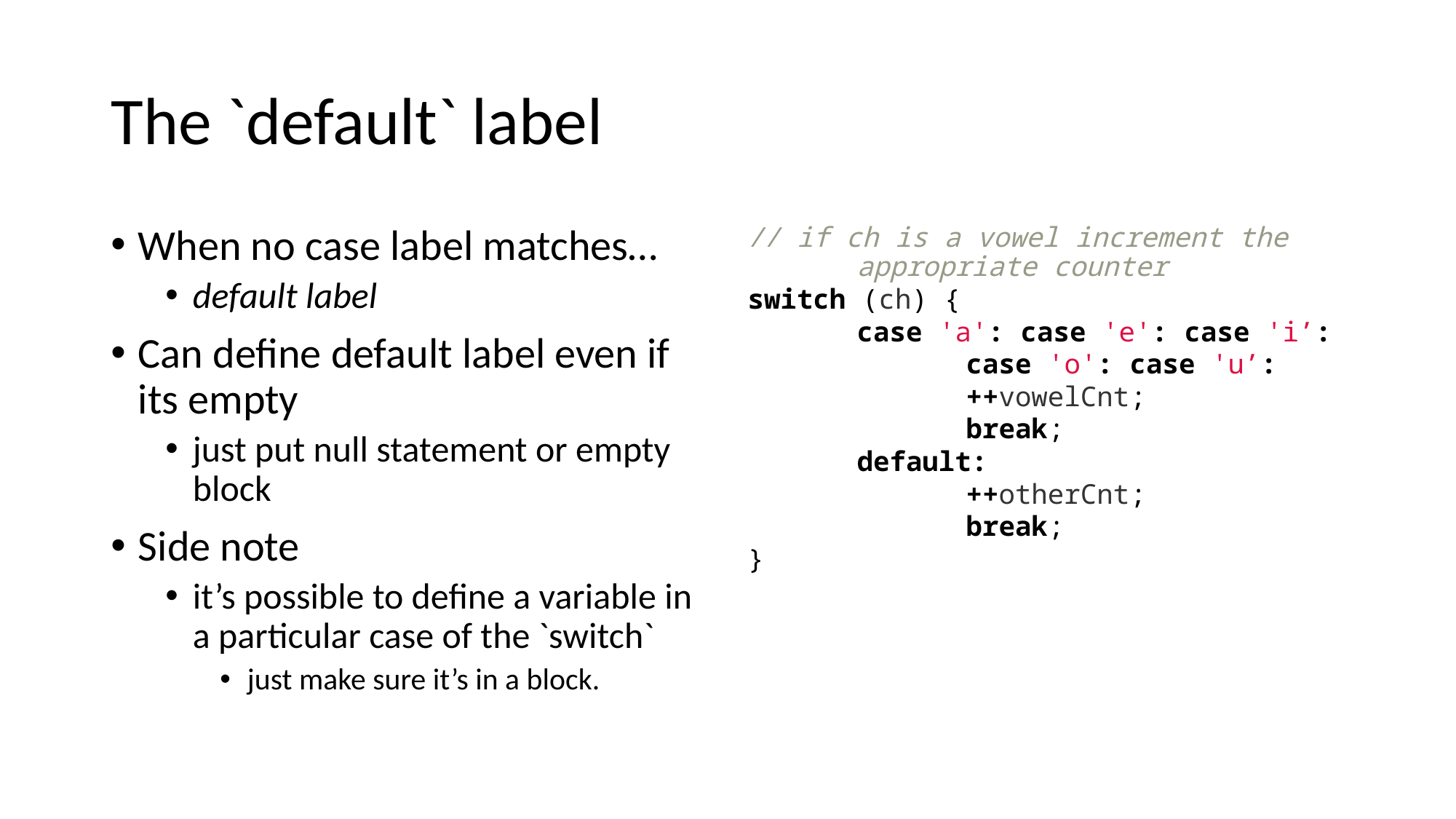

# The `default` label
When no case label matches…
default label
Can define default label even if its empty
just put null statement or empty block
Side note
it’s possible to define a variable in a particular case of the `switch`
just make sure it’s in a block.
// if ch is a vowel increment the 	appropriate counter
switch (ch) {
	case 'a': case 'e': case 'i’:
		case 'o': case 'u’:
		++vowelCnt;
		break;
	default:
		++otherCnt;
		break;
}